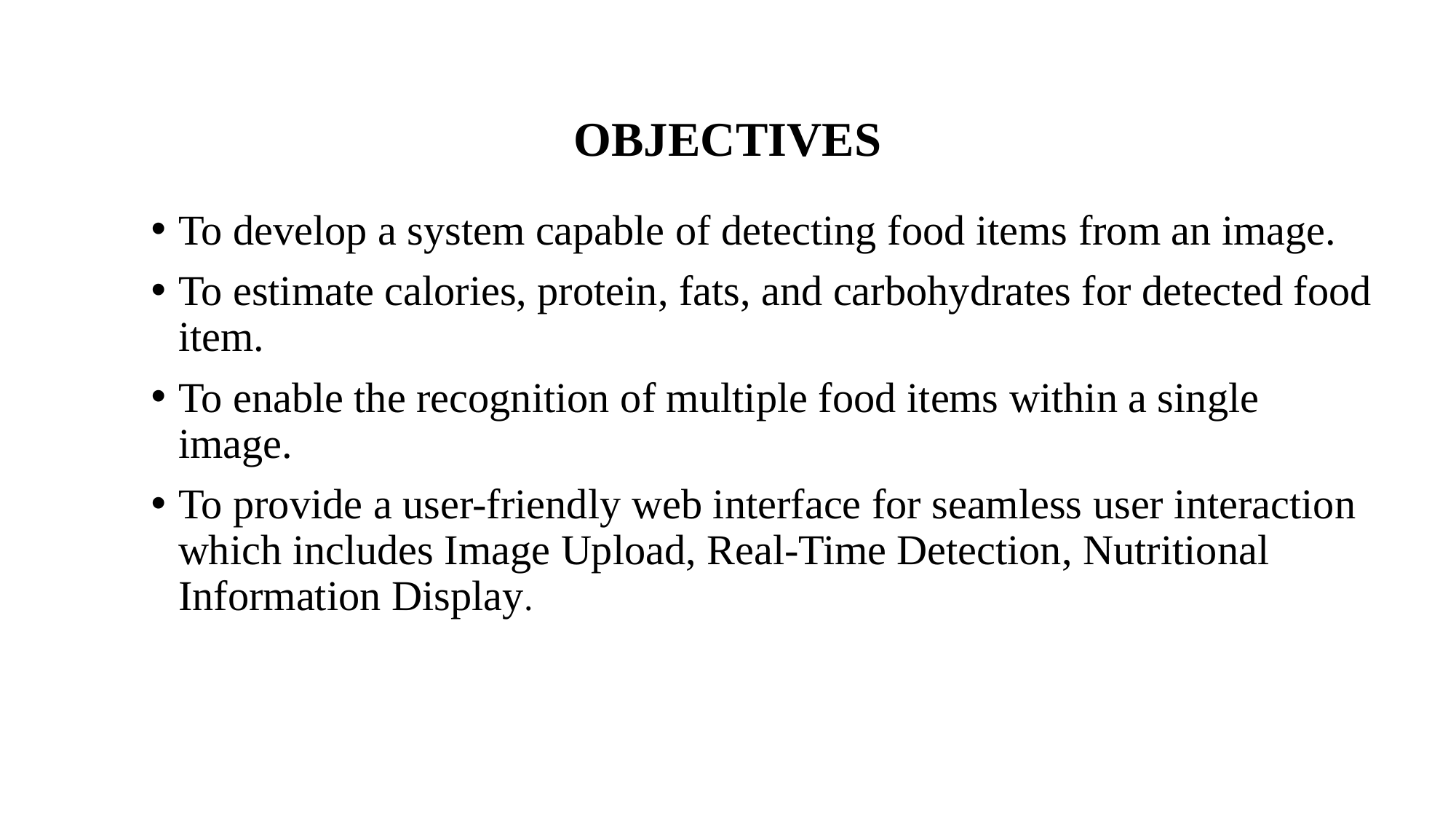

# OBJECTIVES
To develop a system capable of detecting food items from an image.
To estimate calories, protein, fats, and carbohydrates for detected food item.
To enable the recognition of multiple food items within a single image.
To provide a user-friendly web interface for seamless user interaction which includes Image Upload, Real-Time Detection, Nutritional Information Display.